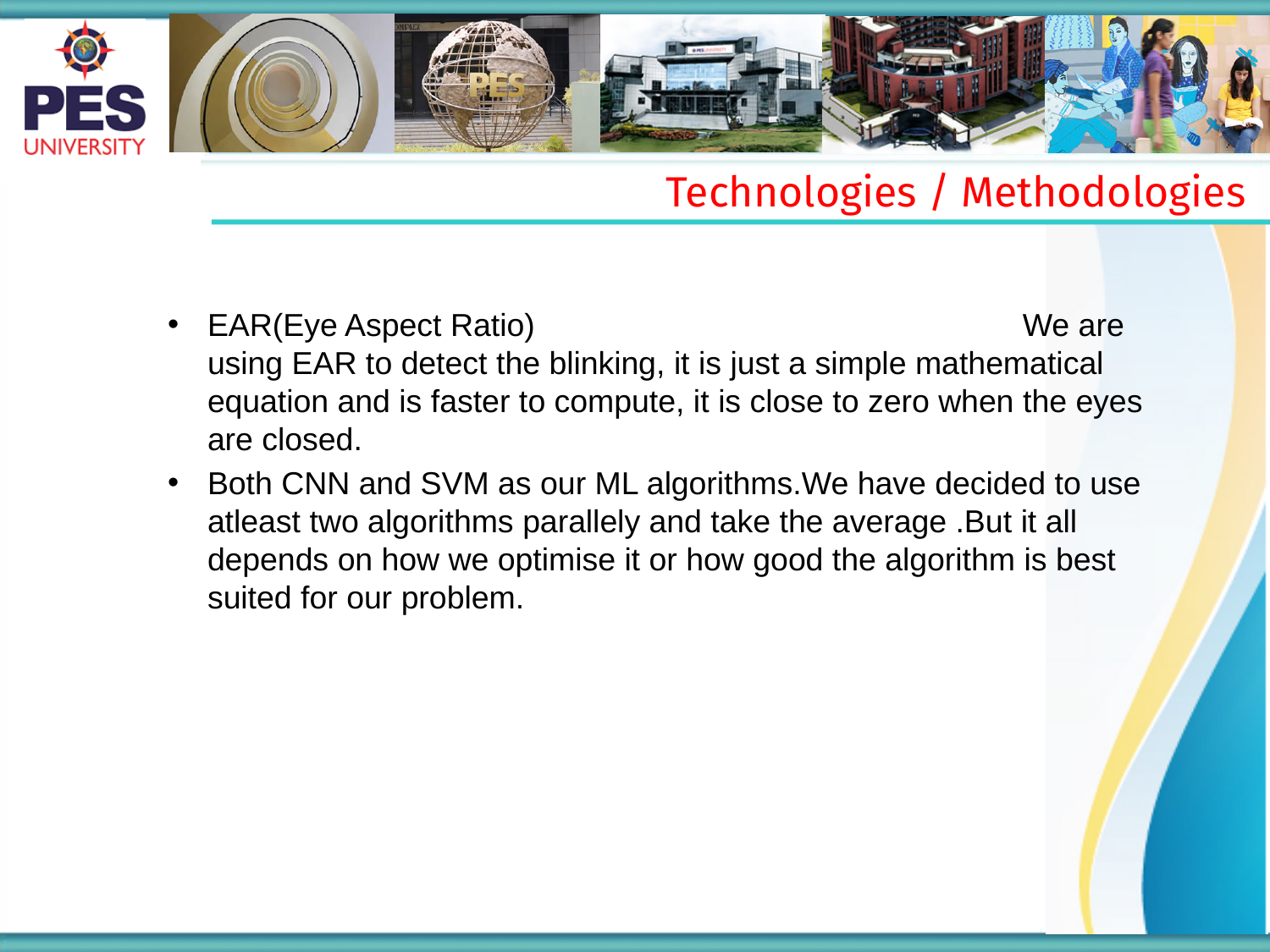

Technologies / Methodologies

EAR(Eye Aspect Ratio) 				      We are using EAR to detect the blinking, it is just a simple mathematical equation and is faster to compute, it is close to zero when the eyes are closed.
Both CNN and SVM as our ML algorithms.We have decided to use atleast two algorithms parallely and take the average .But it all depends on how we optimise it or how good the algorithm is best suited for our problem.